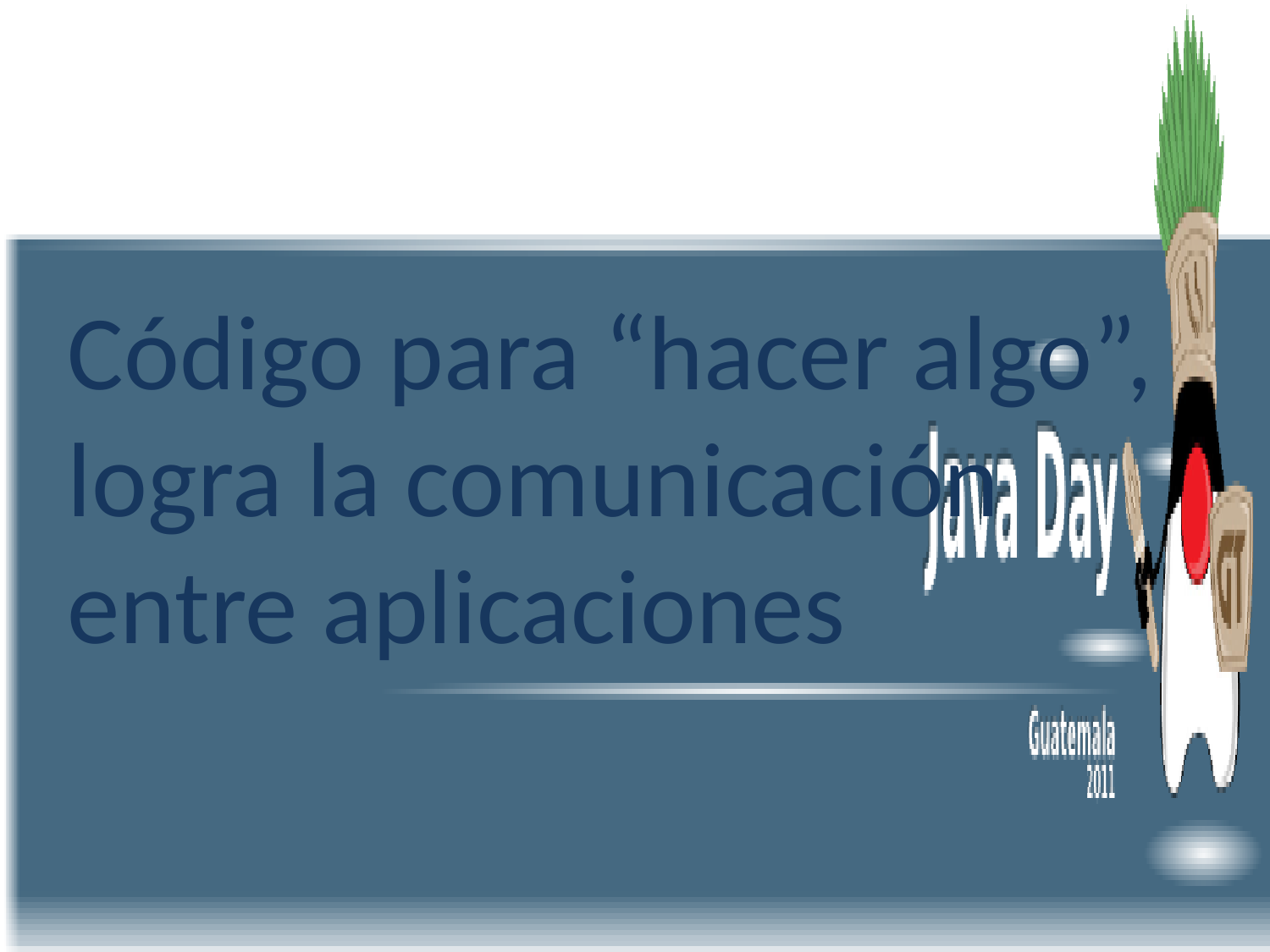

# Intent
Código para “hacer algo”, logra la comunicación entre aplicaciones